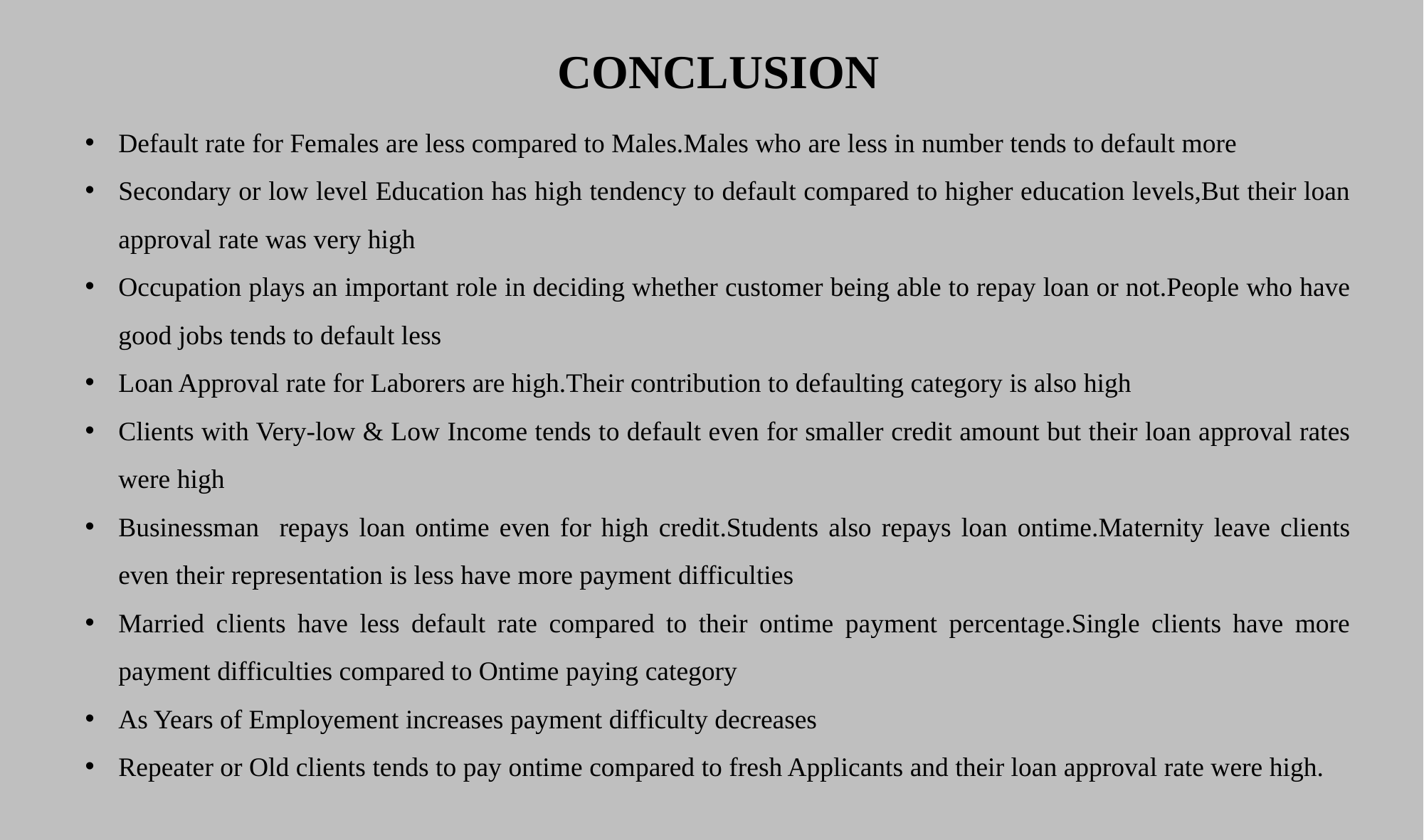

# CONCLUSION
Default rate for Females are less compared to Males.Males who are less in number tends to default more
Secondary or low level Education has high tendency to default compared to higher education levels,But their loan approval rate was very high
Occupation plays an important role in deciding whether customer being able to repay loan or not.People who have good jobs tends to default less
Loan Approval rate for Laborers are high.Their contribution to defaulting category is also high
Clients with Very-low & Low Income tends to default even for smaller credit amount but their loan approval rates were high
Businessman  repays loan ontime even for high credit.Students also repays loan ontime.Maternity leave clients even their representation is less have more payment difficulties
Married clients have less default rate compared to their ontime payment percentage.Single clients have more payment difficulties compared to Ontime paying category
As Years of Employement increases payment difficulty decreases
Repeater or Old clients tends to pay ontime compared to fresh Applicants and their loan approval rate were high.